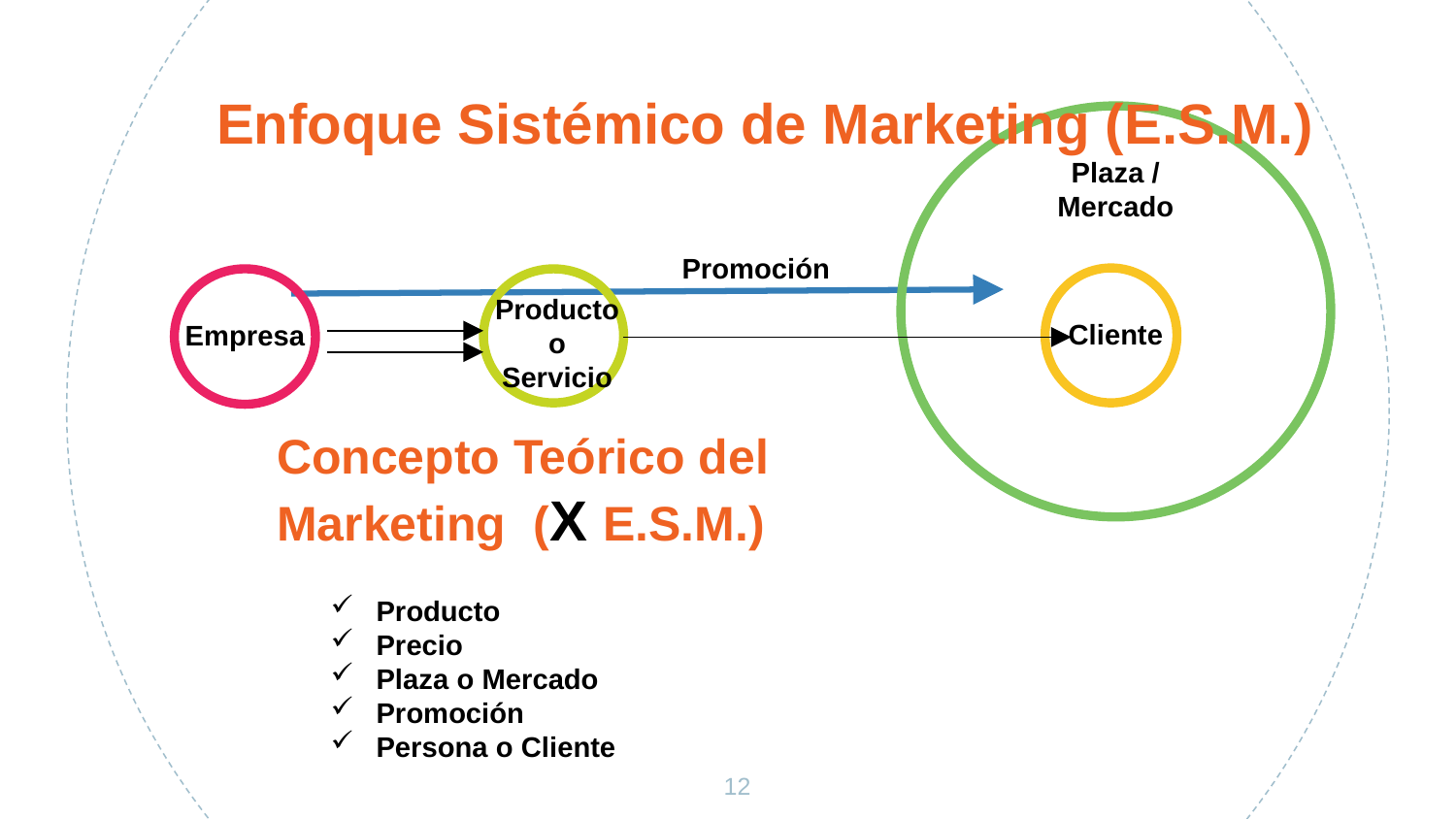

Enfoque Sistémico de Marketing (E.S.M.)
last
Plaza / Mercado
Promoción
last

last
Producto
o
Servicio
Cliente
Empresa
Concepto Teórico del
Marketing  (X E.S.M.)
Producto
Precio
Plaza o Mercado
Promoción
Persona o Cliente
12